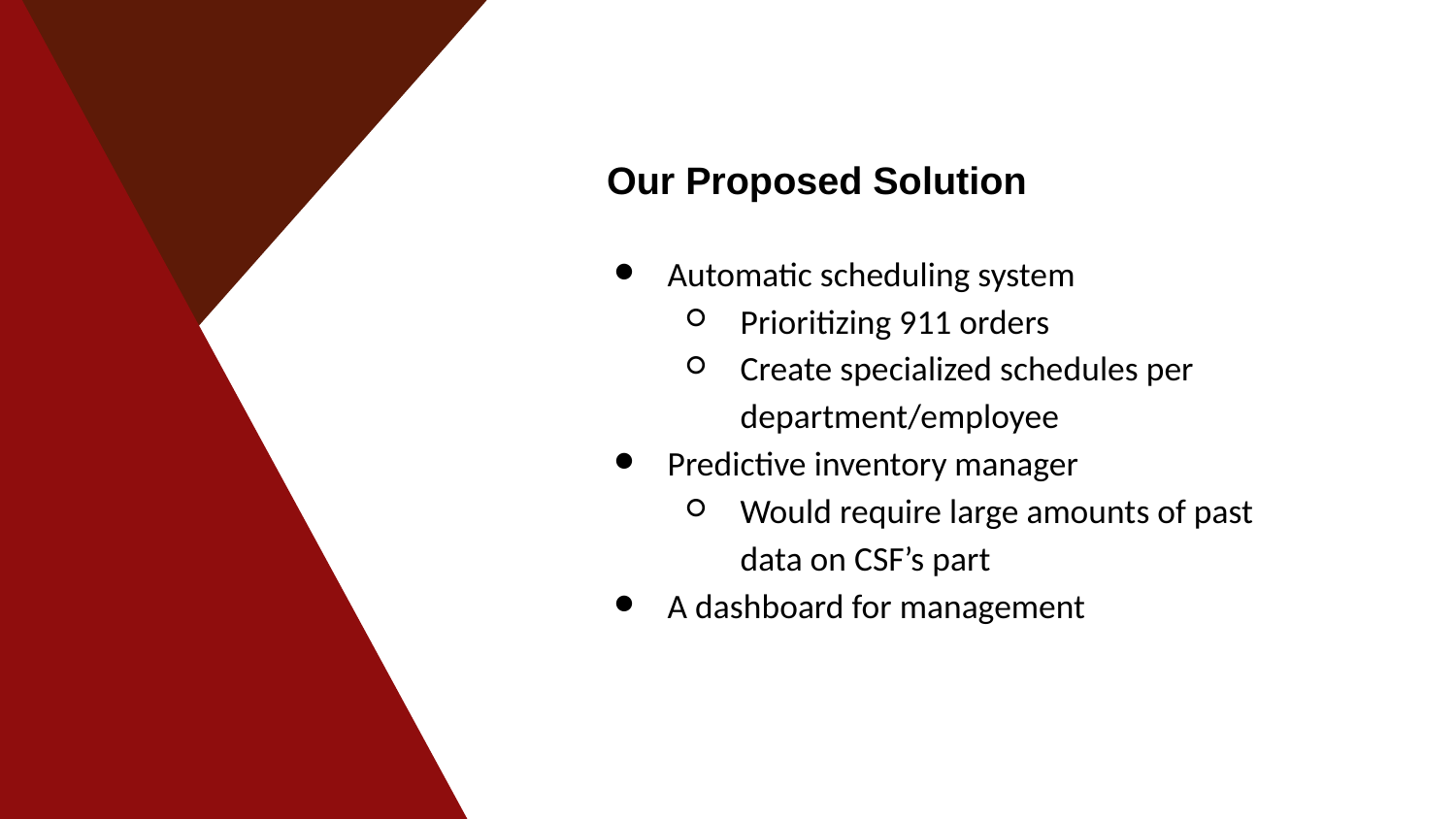

Our Proposed Solution
Automatic scheduling system
Prioritizing 911 orders
Create specialized schedules per department/employee
Predictive inventory manager
Would require large amounts of past data on CSF’s part
A dashboard for management